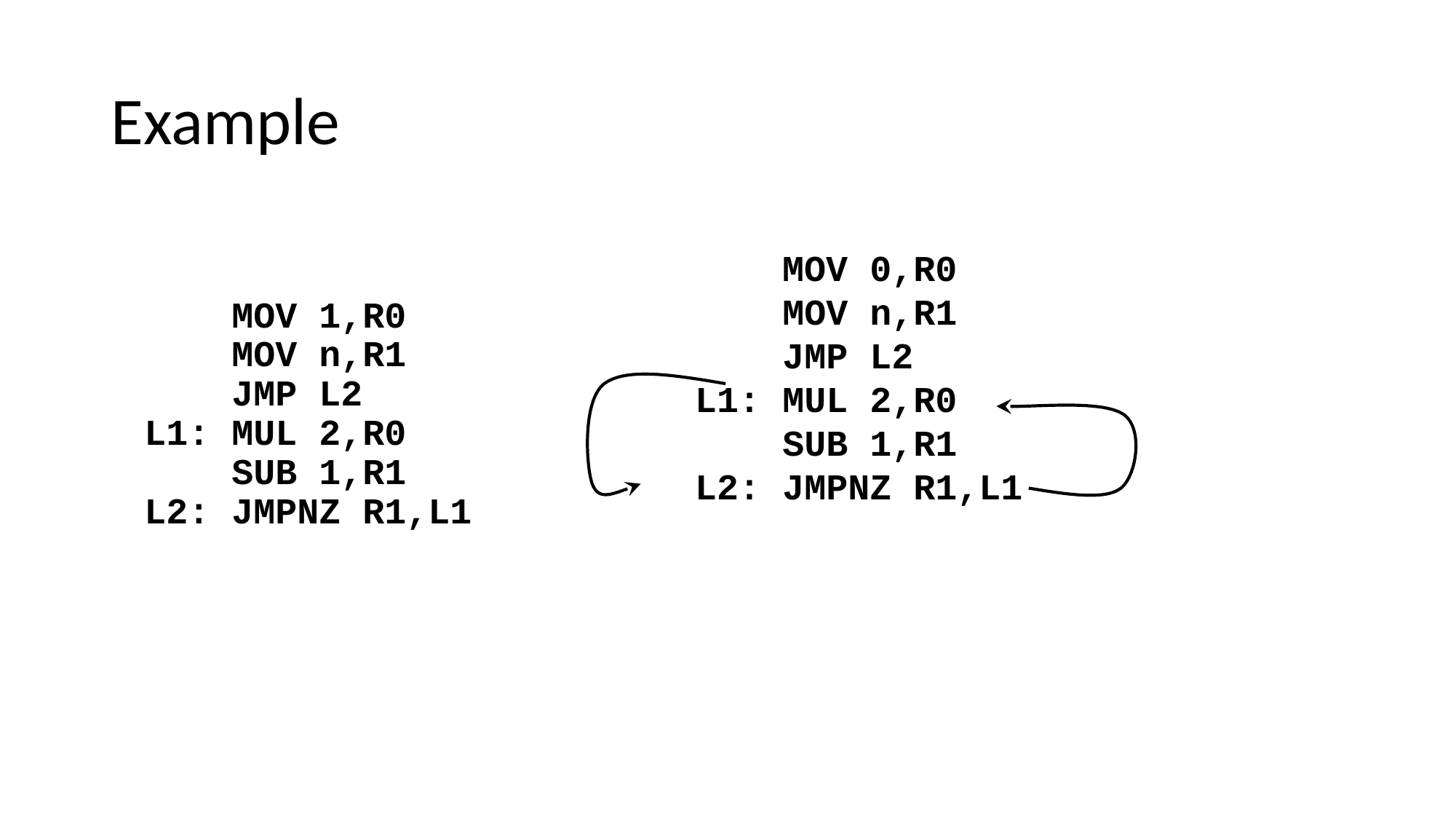

# Example
    MOV 0,R0
    MOV n,R1
    JMP L2
L1: MUL 2,R0
    SUB 1,R1
L2: JMPNZ R1,L1
    MOV 1,R0
    MOV n,R1
    JMP L2
L1: MUL 2,R0
    SUB 1,R1
L2: JMPNZ R1,L1